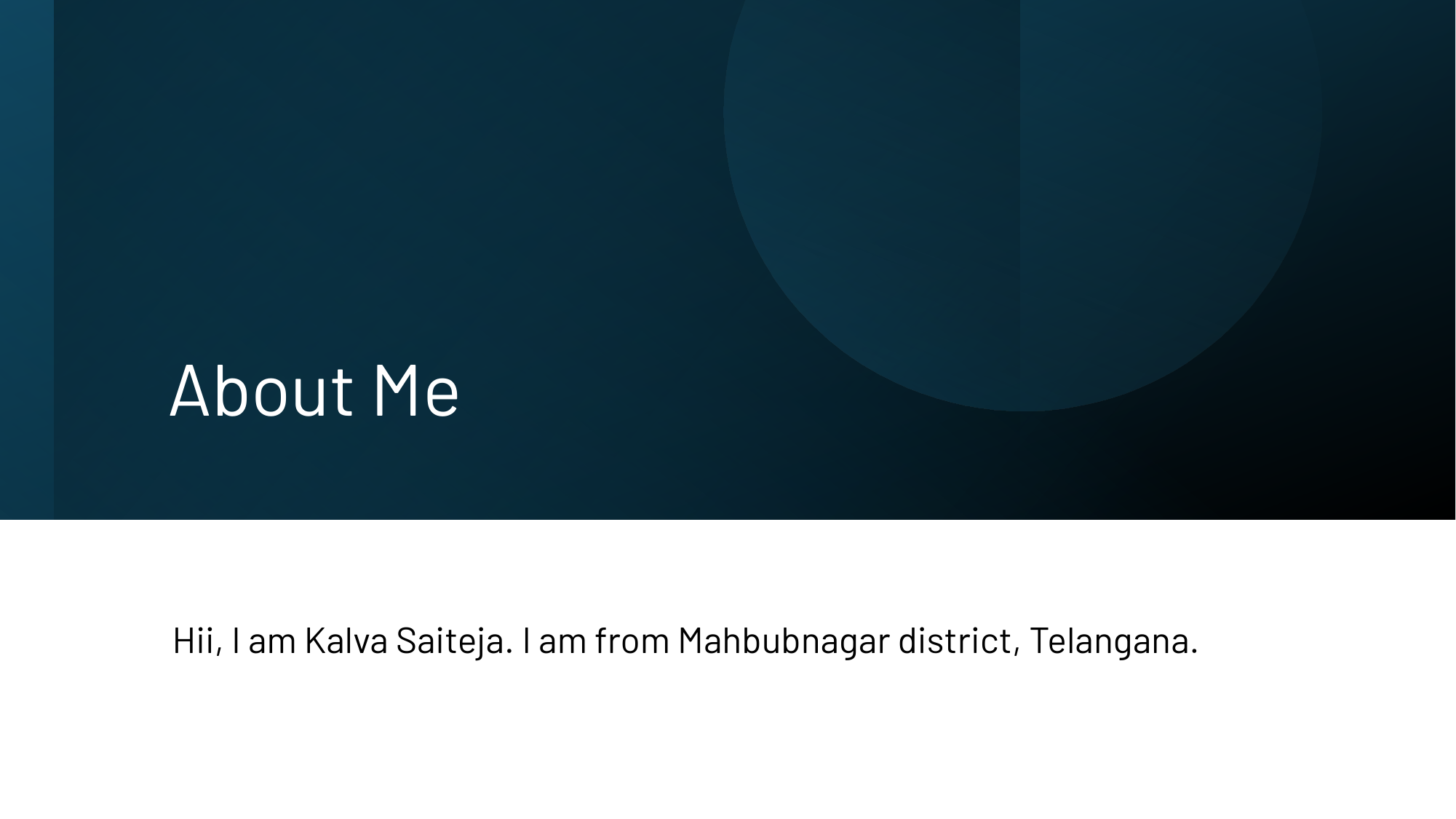

# About Me
Hii, I am Kalva Saiteja. I am from Mahbubnagar district, Telangana.